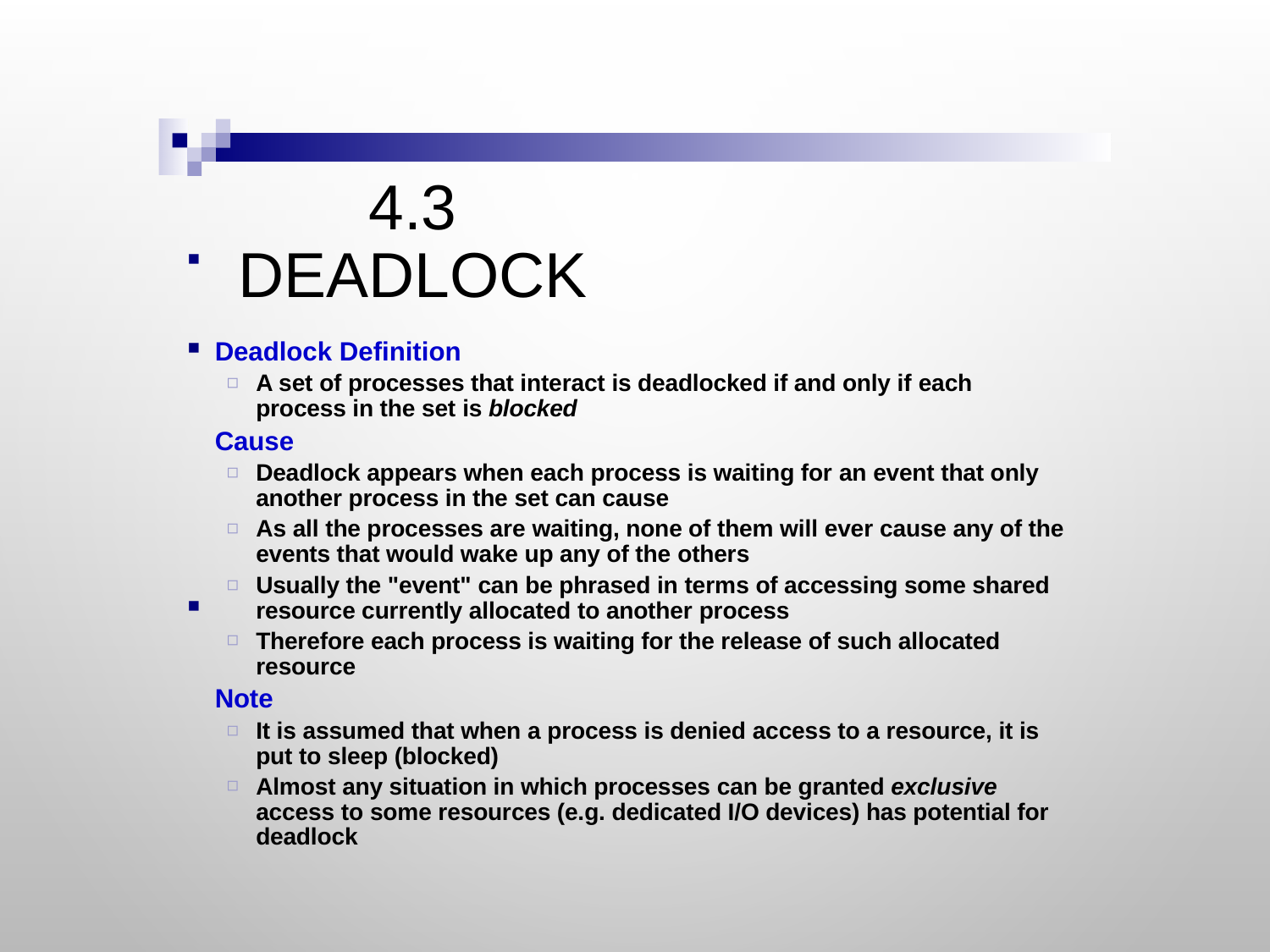

# 4.3 Deadlock
■
■
Deadlock Definition
A set of processes that interact is deadlocked if and only if each  process in the set is blocked
Cause
Deadlock appears when each process is waiting for an event that only  another process in the set can cause
As all the processes are waiting, none of them will ever cause any of the  events that would wake up any of the others
Usually the "event" can be phrased in terms of accessing some shared  resource currently allocated to another process
Therefore each process is waiting for the release of such allocated  resource
Note
It is assumed that when a process is denied access to a resource, it is  put to sleep (blocked)
Almost any situation in which processes can be granted exclusive  access to some resources (e.g. dedicated I/O devices) has potential for  deadlock
■